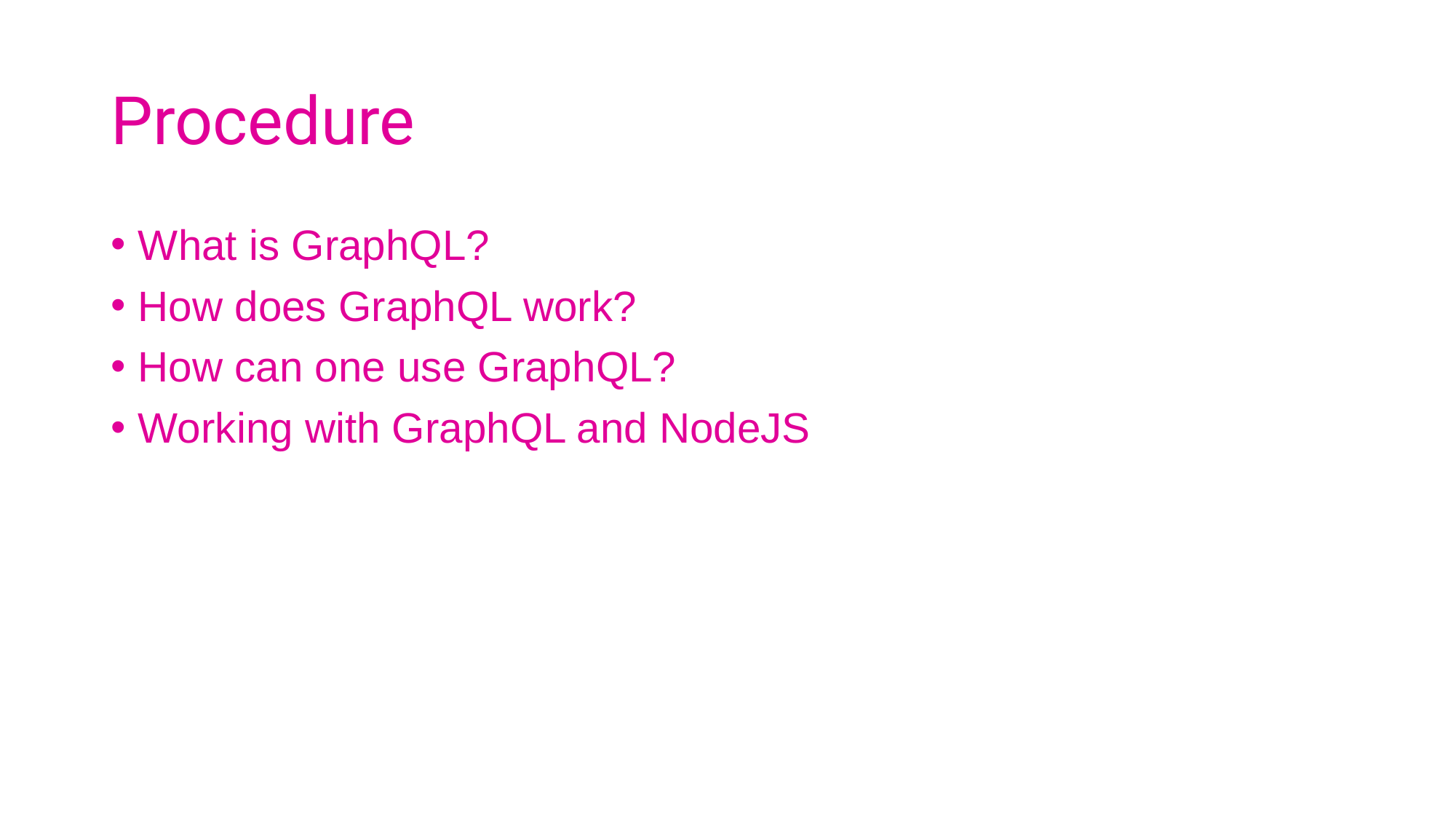

# Procedure
What is GraphQL?
How does GraphQL work?
How can one use GraphQL?
Working with GraphQL and NodeJS